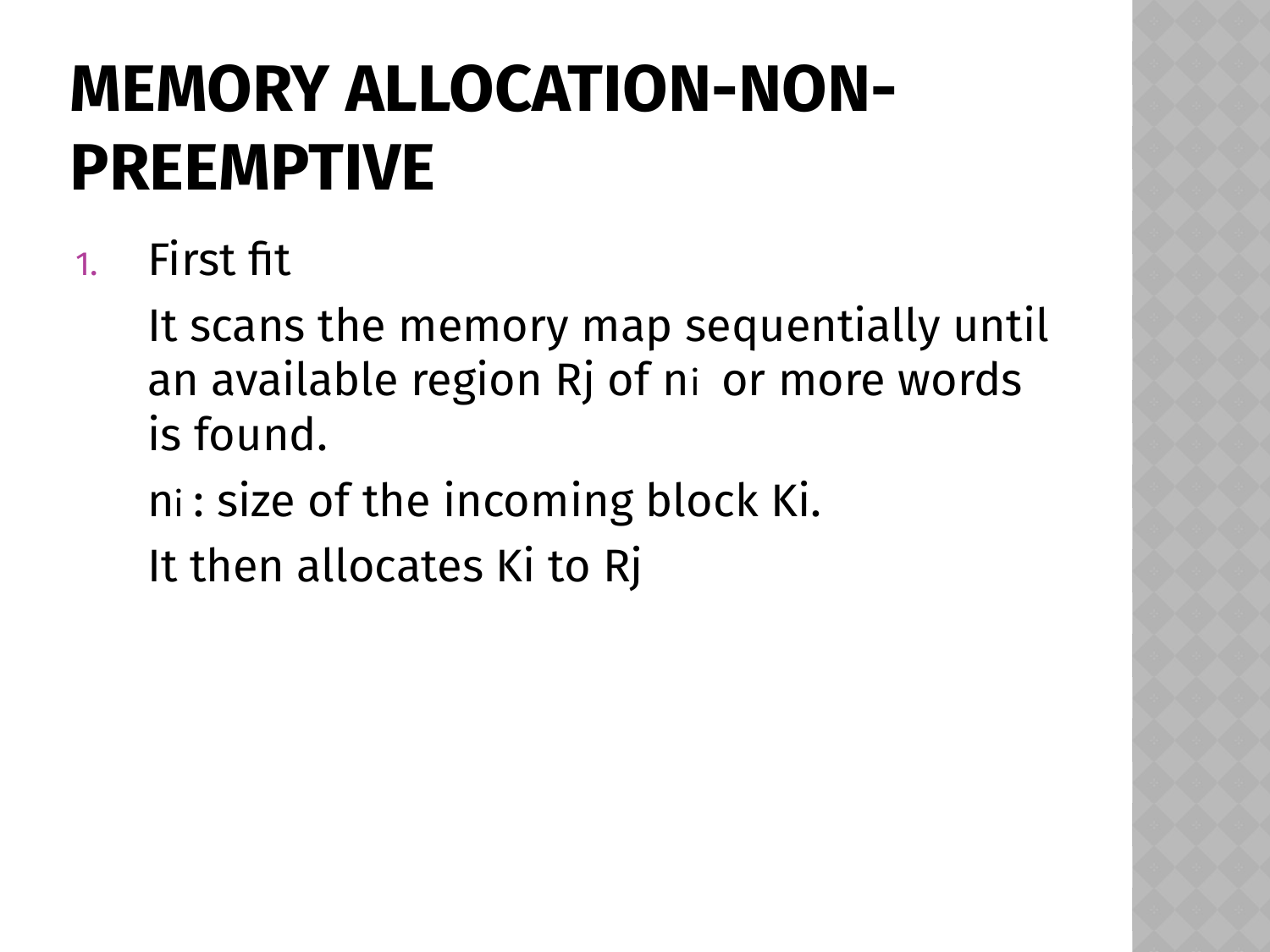

# Memory allocation-Non-Preemptive
First fit
	It scans the memory map sequentially until an available region Rj of ni  or more words is found.
	ni : size of the incoming block Ki.
	It then allocates Ki to Rj